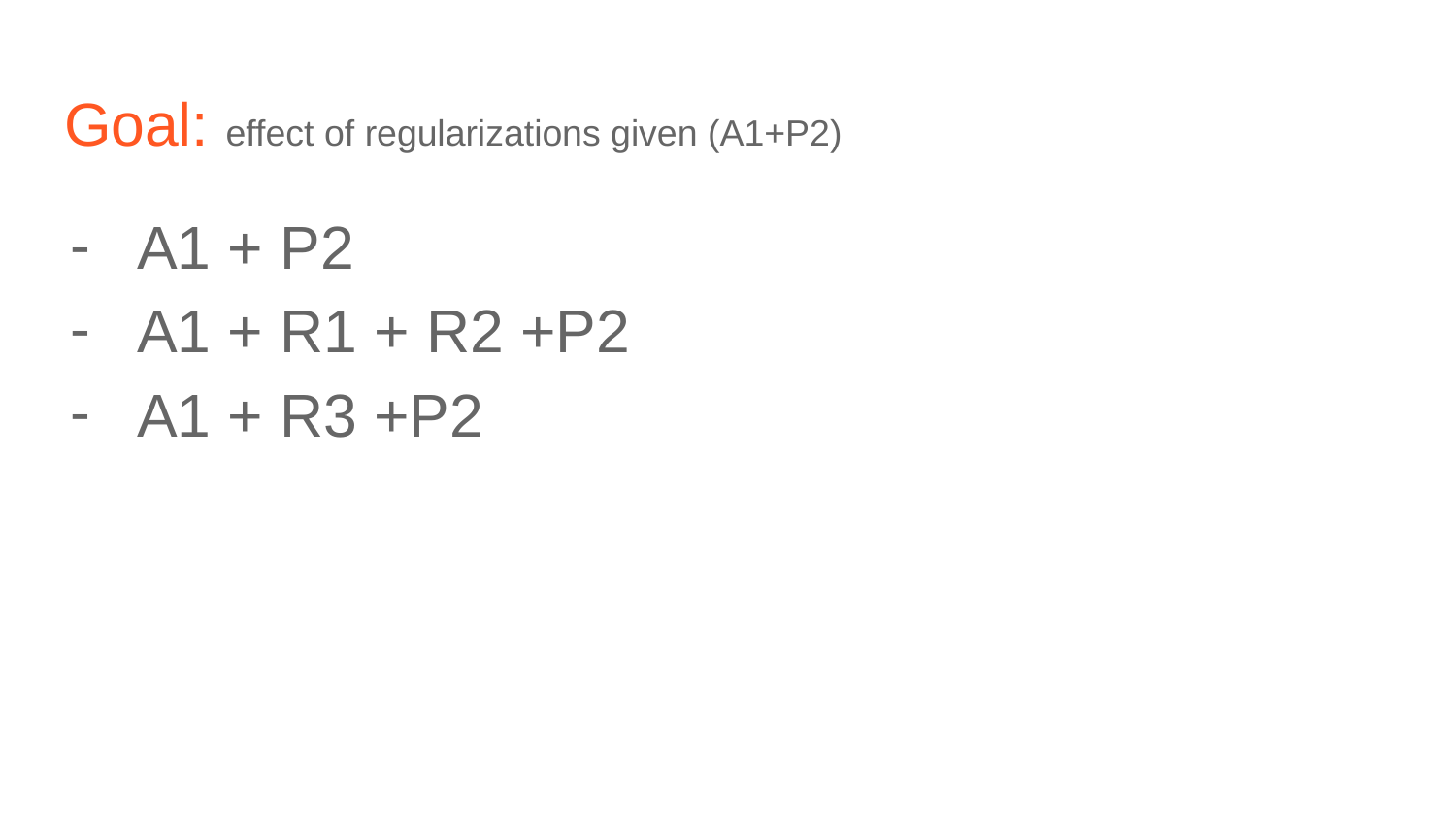

# Goal: effect of regularizations given (A1+P2)
A1 + P2
A1 + R1 + R2 +P2
A1 + R3 +P2